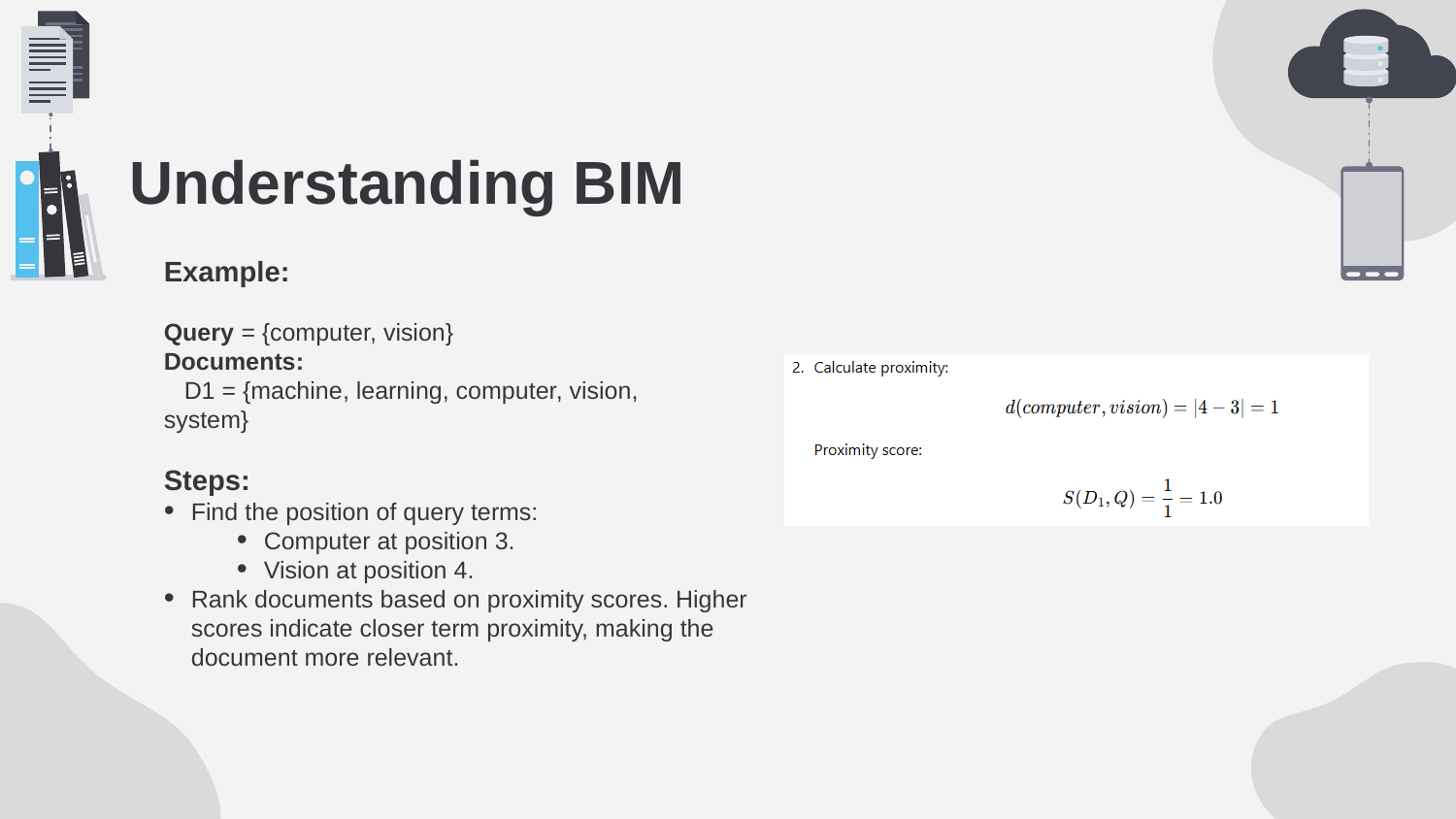

# Understanding BIM
Example:

Query = {computer, vision}
Documents:
   D1 = {machine, learning, computer, vision,
system}

Steps:
Find the position of query terms:
Computer at position 3.
Vision at position 4.
Rank documents based on proximity scores. Higher scores indicate closer term proximity, making the document more relevant.